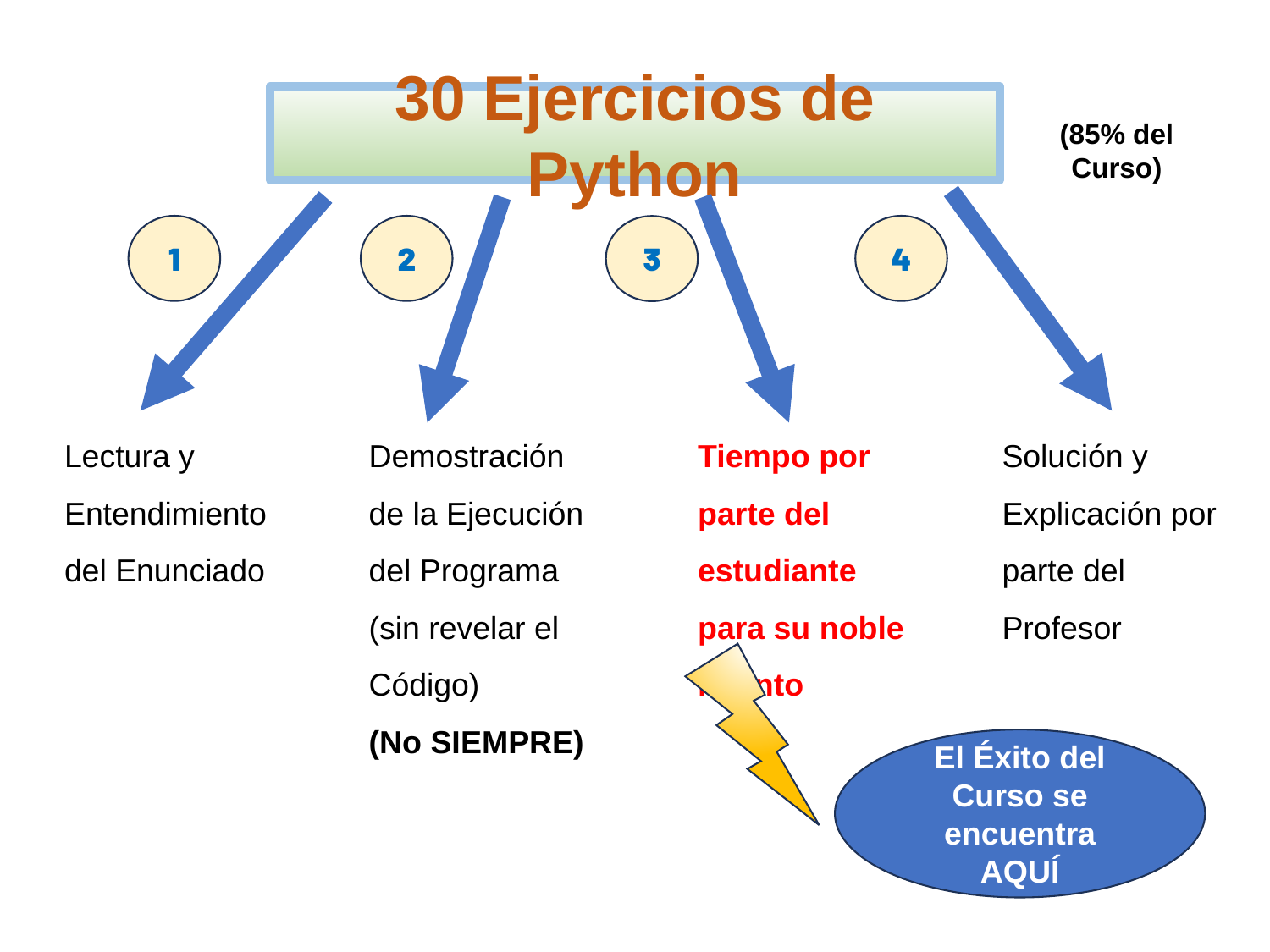

30 Ejercicios de Python
(85% del Curso)
1
2
4
3
Lectura y Entendimiento del Enunciado
Demostración de la Ejecución del Programa (sin revelar el Código)
(No SIEMPRE)
Tiempo por parte del estudiante para su noble intento
Solución y Explicación por parte del Profesor

El Éxito del Curso se encuentra AQUÍ